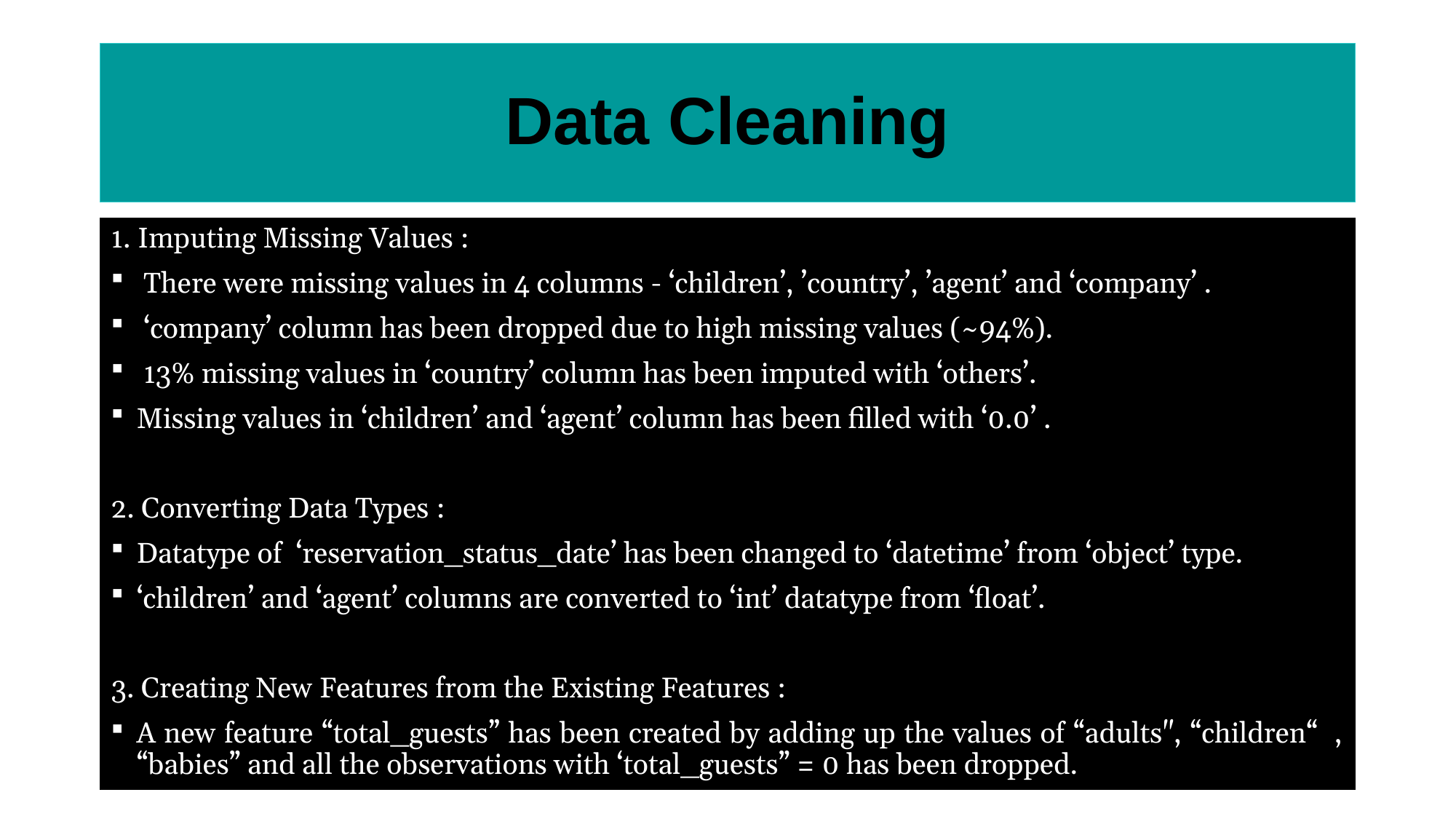

# Data Cleaning
1. Imputing Missing Values :
 There were missing values in 4 columns - ‘children’, ’country’, ’agent’ and ‘company’ .
 ‘company’ column has been dropped due to high missing values (~94%).
 13% missing values in ‘country’ column has been imputed with ‘others’.
Missing values in ‘children’ and ‘agent’ column has been filled with ‘0.0’ .

2. Converting Data Types :
Datatype of  ‘reservation_status_date’ has been changed to ‘datetime’ from ‘object’ type.
‘children’ and ‘agent’ columns are converted to ‘int’ datatype from ‘float’.

3. Creating New Features from the Existing Features :
A new feature “total_guests” has been created by adding up the values of “adults", “children“  , “babies” and all the observations with ‘total_guests” = 0 has been dropped.